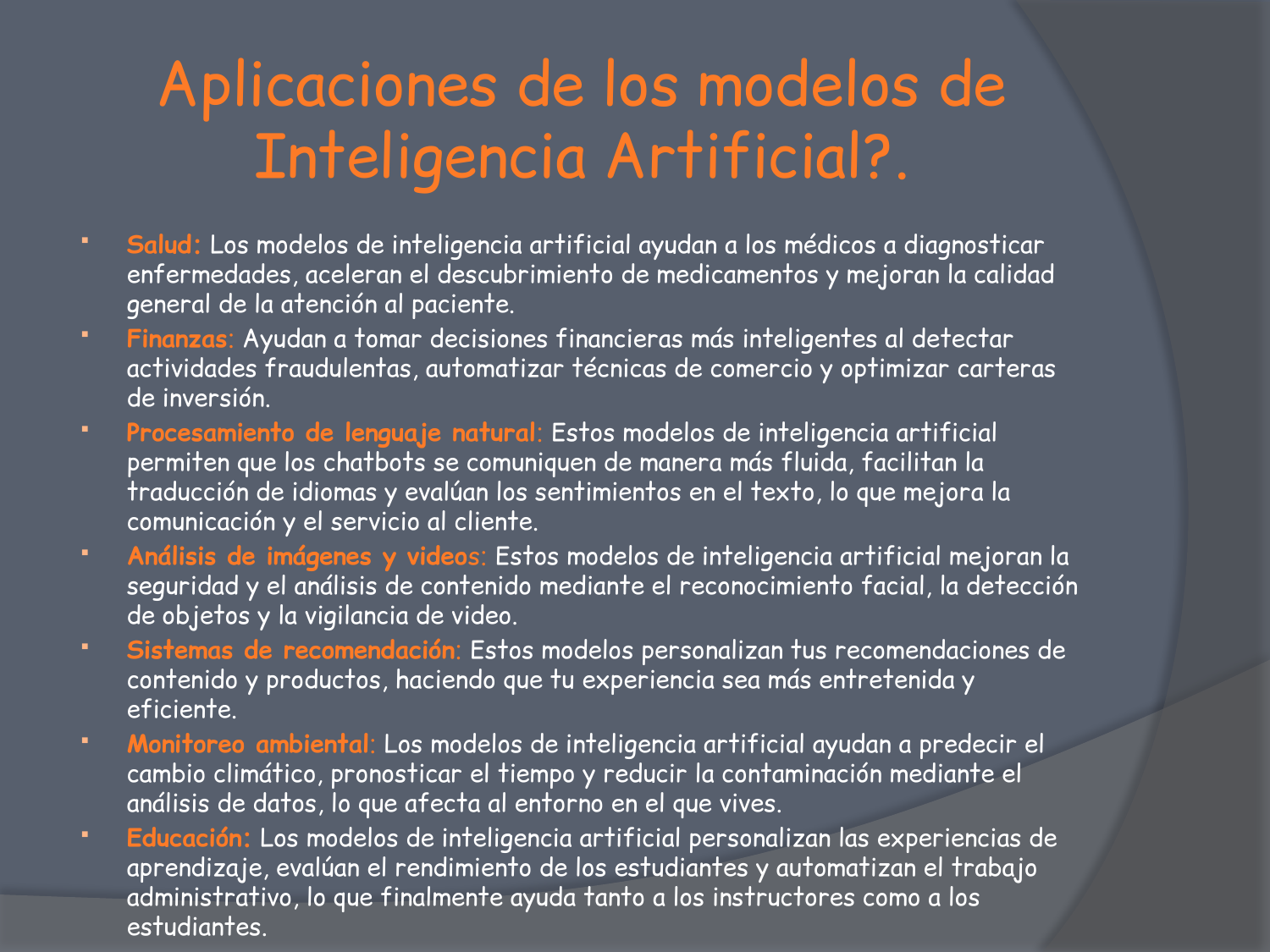

# Aplicaciones de los modelos de Inteligencia Artificial?.
Salud: Los modelos de inteligencia artificial ayudan a los médicos a diagnosticar enfermedades, aceleran el descubrimiento de medicamentos y mejoran la calidad general de la atención al paciente.
Finanzas: Ayudan a tomar decisiones financieras más inteligentes al detectar actividades fraudulentas, automatizar técnicas de comercio y optimizar carteras de inversión.
Procesamiento de lenguaje natural: Estos modelos de inteligencia artificial permiten que los chatbots se comuniquen de manera más fluida, facilitan la traducción de idiomas y evalúan los sentimientos en el texto, lo que mejora la comunicación y el servicio al cliente.
Análisis de imágenes y videos: Estos modelos de inteligencia artificial mejoran la seguridad y el análisis de contenido mediante el reconocimiento facial, la detección de objetos y la vigilancia de video.
Sistemas de recomendación: Estos modelos personalizan tus recomendaciones de contenido y productos, haciendo que tu experiencia sea más entretenida y eficiente.
Monitoreo ambiental: Los modelos de inteligencia artificial ayudan a predecir el cambio climático, pronosticar el tiempo y reducir la contaminación mediante el análisis de datos, lo que afecta al entorno en el que vives.
Educación: Los modelos de inteligencia artificial personalizan las experiencias de aprendizaje, evalúan el rendimiento de los estudiantes y automatizan el trabajo administrativo, lo que finalmente ayuda tanto a los instructores como a los estudiantes.